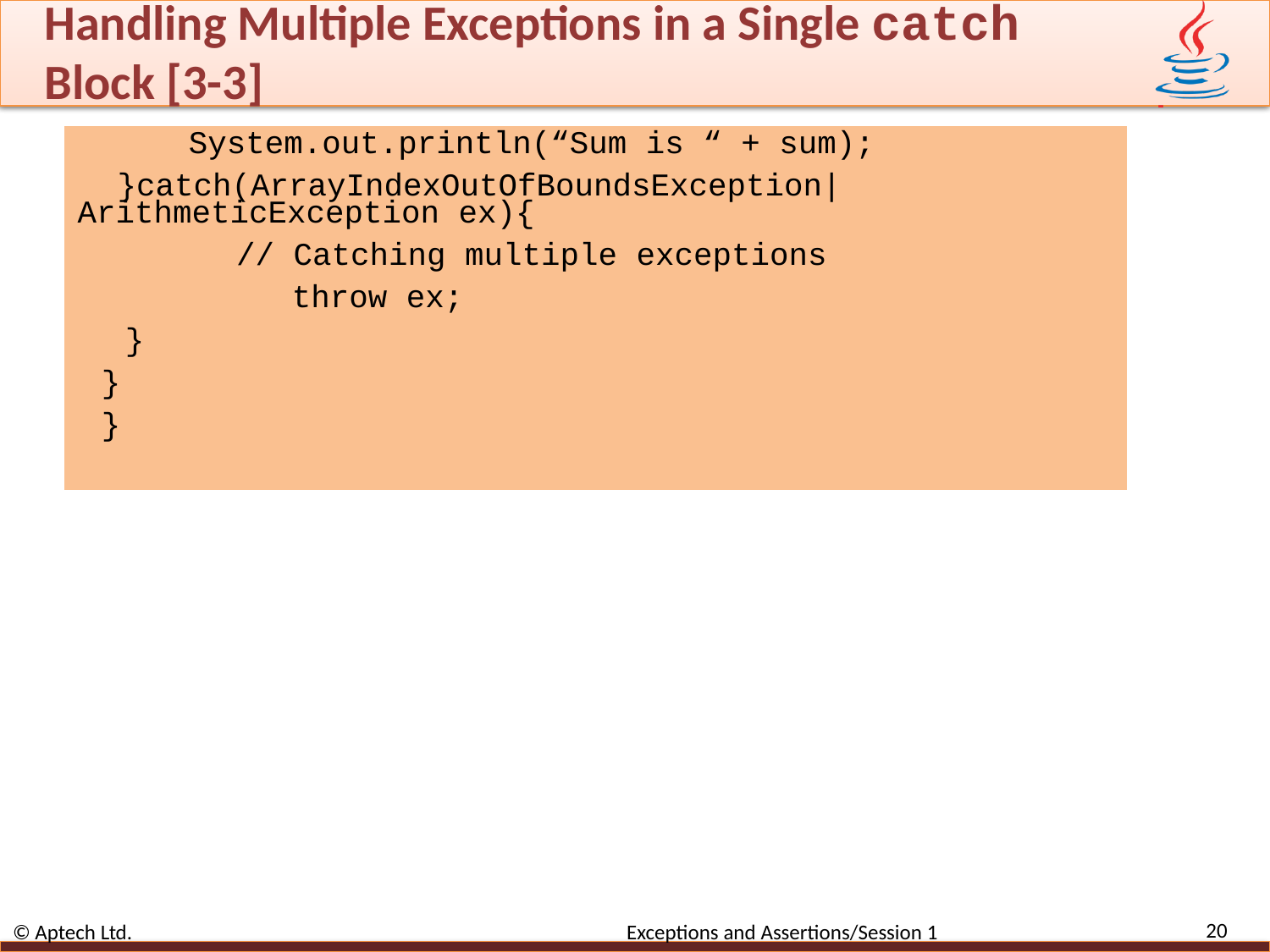

# Handling Multiple Exceptions in a Single catch Block [3-3]
System.out.println(“Sum is “ + sum);
}catch(ArrayIndexOutOfBoundsException|ArithmeticException ex){
// Catching multiple exceptions
throw ex;
}
}
}

20
© Aptech Ltd.                                                                                                      Exceptions and Assertions/Session 1